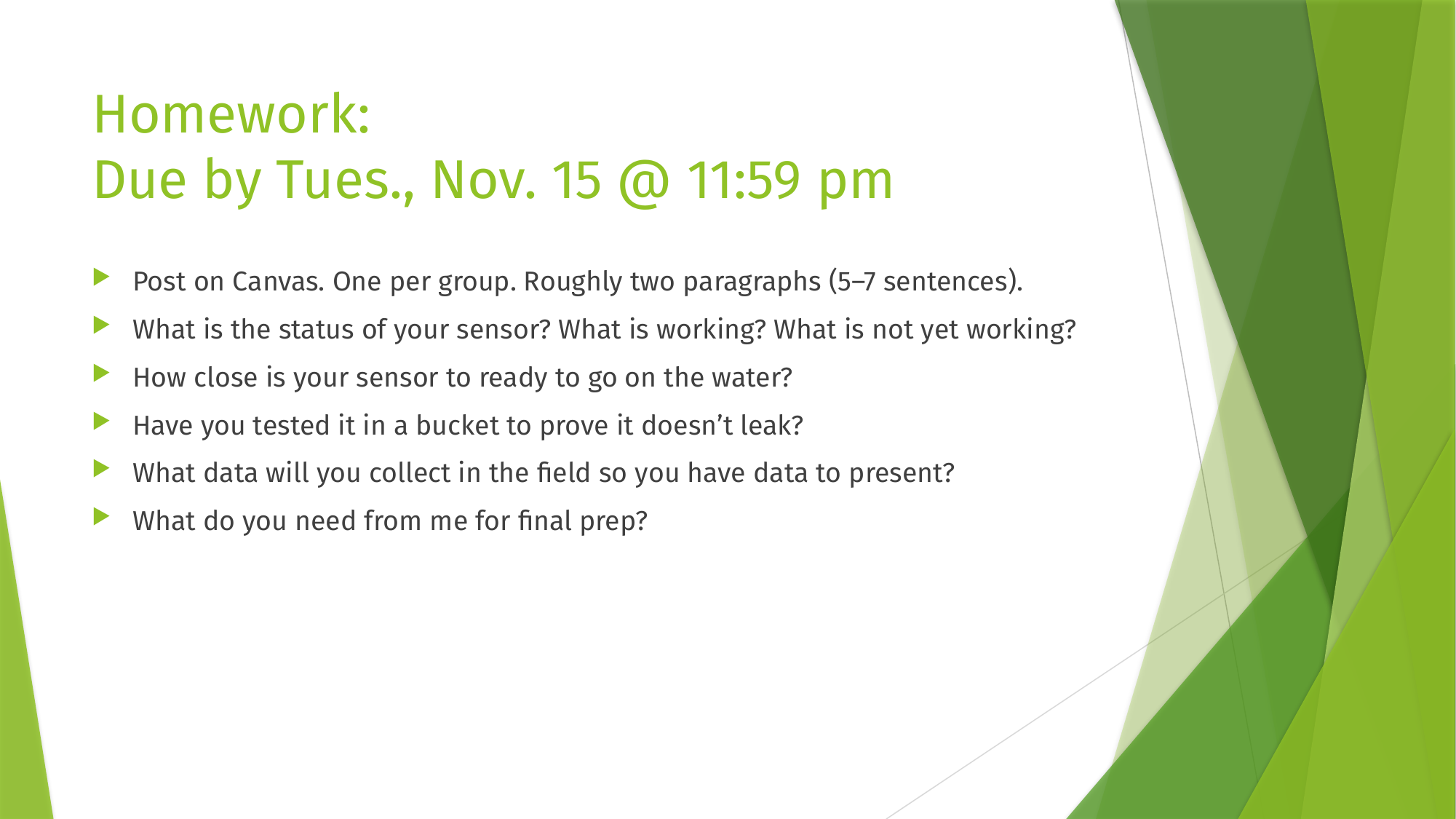

# Homework: Due by Tues., Nov. 15 @ 11:59 pm
Post on Canvas. One per group. Roughly two paragraphs (5–7 sentences).
What is the status of your sensor? What is working? What is not yet working?
How close is your sensor to ready to go on the water?
Have you tested it in a bucket to prove it doesn’t leak?
What data will you collect in the field so you have data to present?
What do you need from me for final prep?